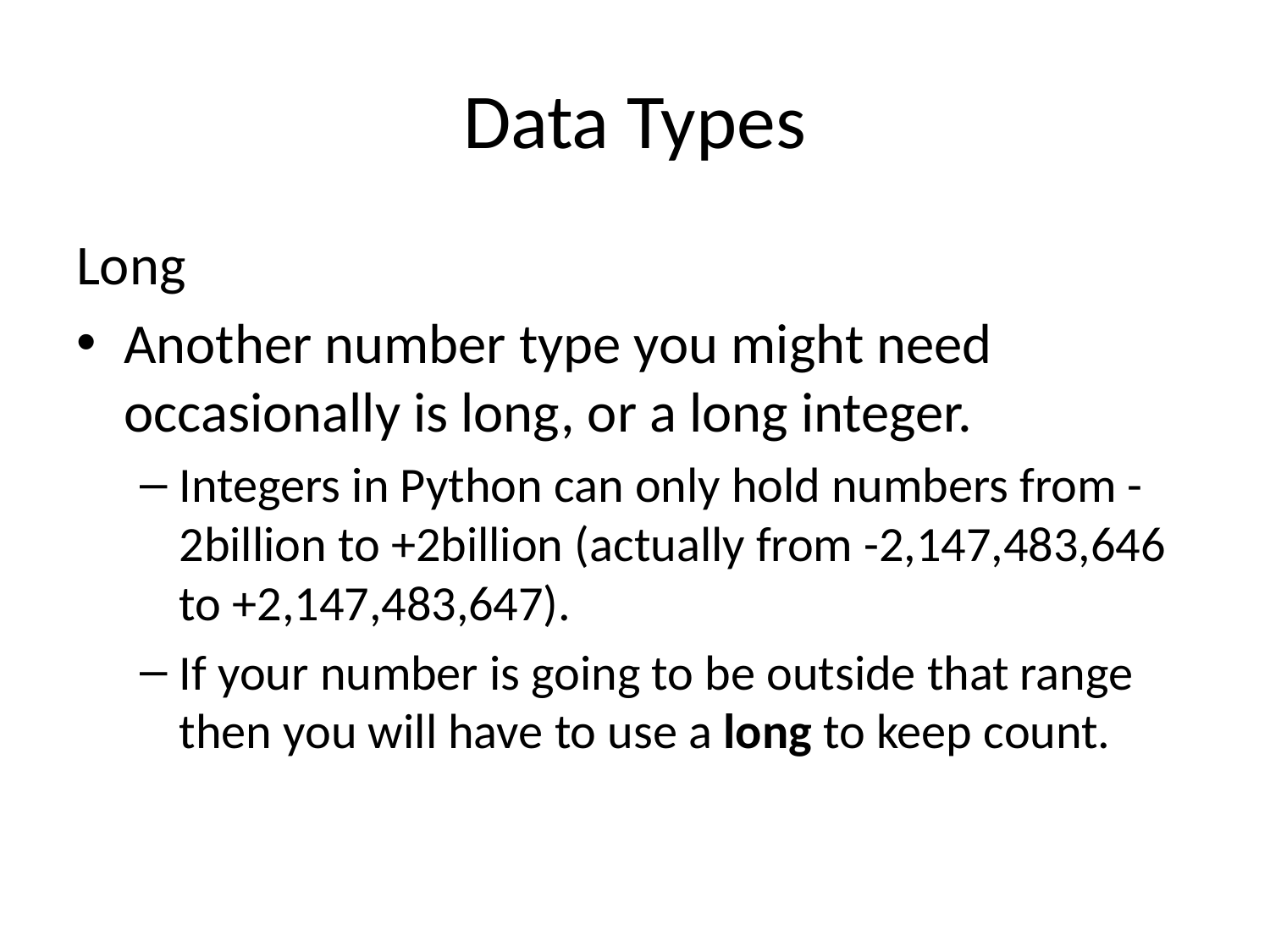

# Data Types
Long
Another number type you might need occasionally is long, or a long integer.
Integers in Python can only hold numbers from -2billion to +2billion (actually from -2,147,483,646 to +2,147,483,647).
If your number is going to be outside that range then you will have to use a long to keep count.